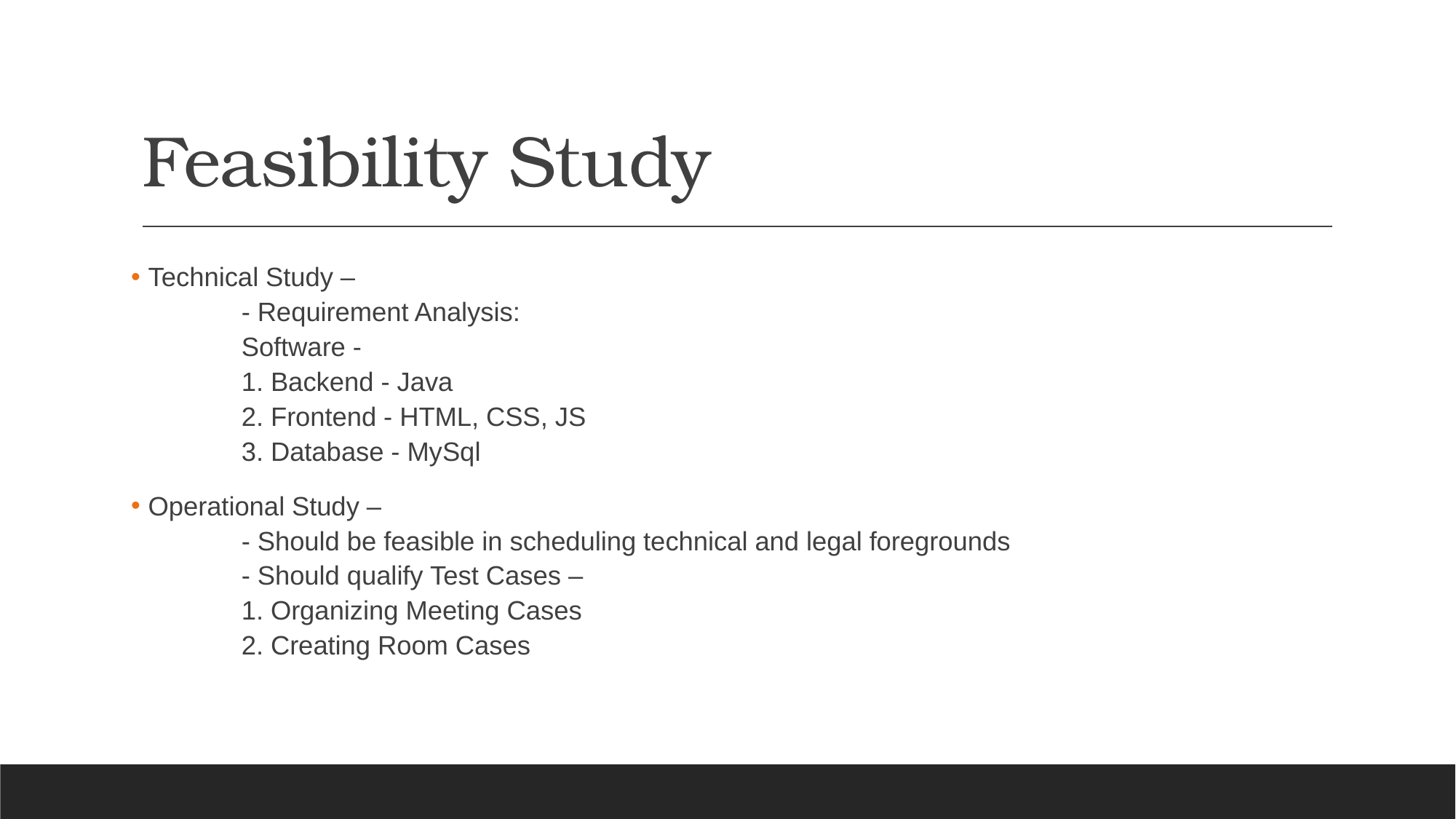

# Feasibility Study
 Technical Study –
	- Requirement Analysis:
		Software -
		1. Backend - Java
		2. Frontend - HTML, CSS, JS
		3. Database - MySql
 Operational Study –
	- Should be feasible in scheduling technical and legal foregrounds
	- Should qualify Test Cases –
		1. Organizing Meeting Cases
		2. Creating Room Cases